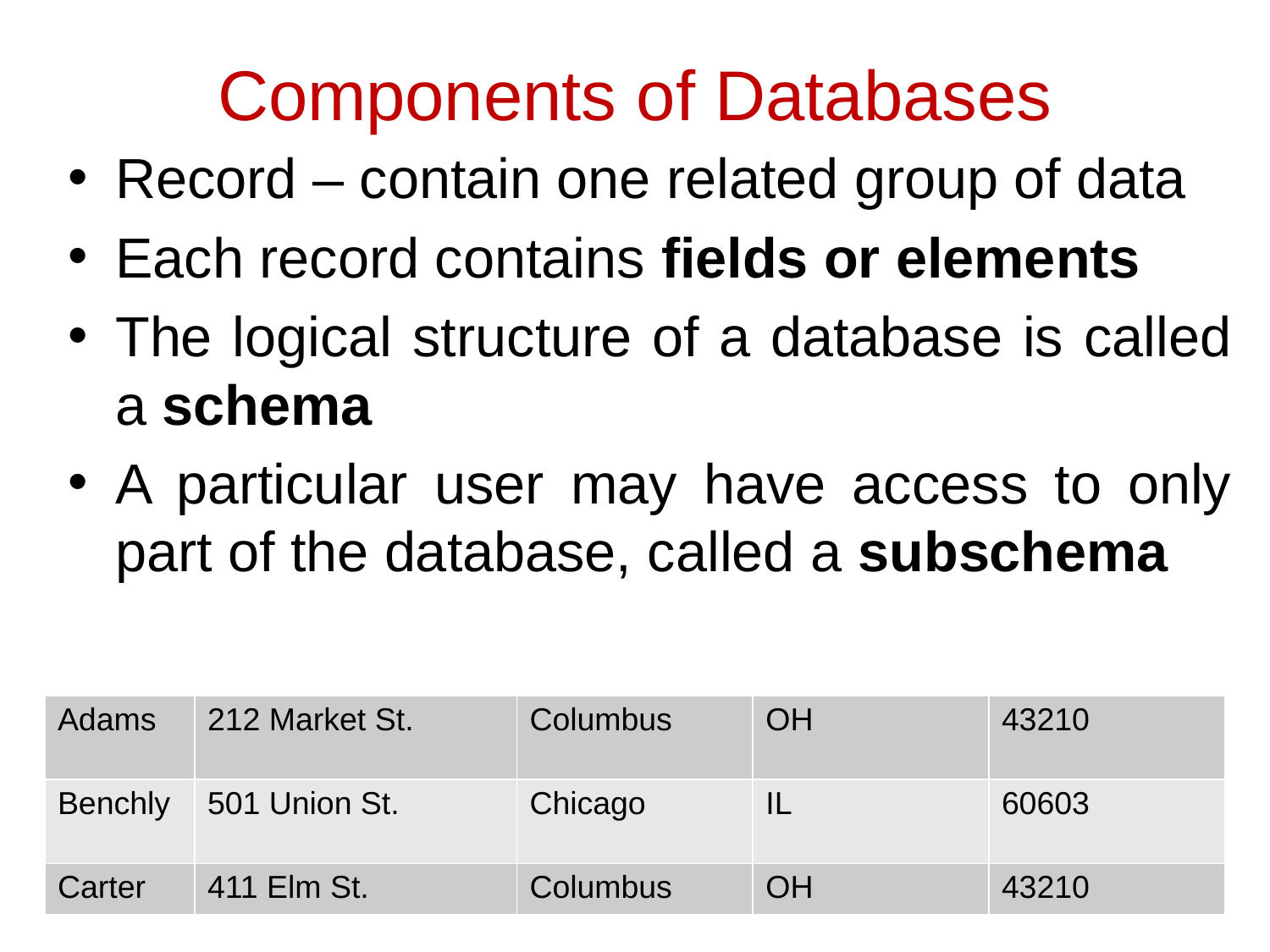

# Components of Databases
Record – contain one related group of data
Each record contains fields or elements
The logical structure of a database is called a schema
A particular user may have access to only part of the database, called a subschema
| Adams | 212 Market St. | Columbus | OH | 43210 |
| --- | --- | --- | --- | --- |
| Benchly | 501 Union St. | Chicago | IL | 60603 |
| Carter | 411 Elm St. | Columbus | OH | 43210 |